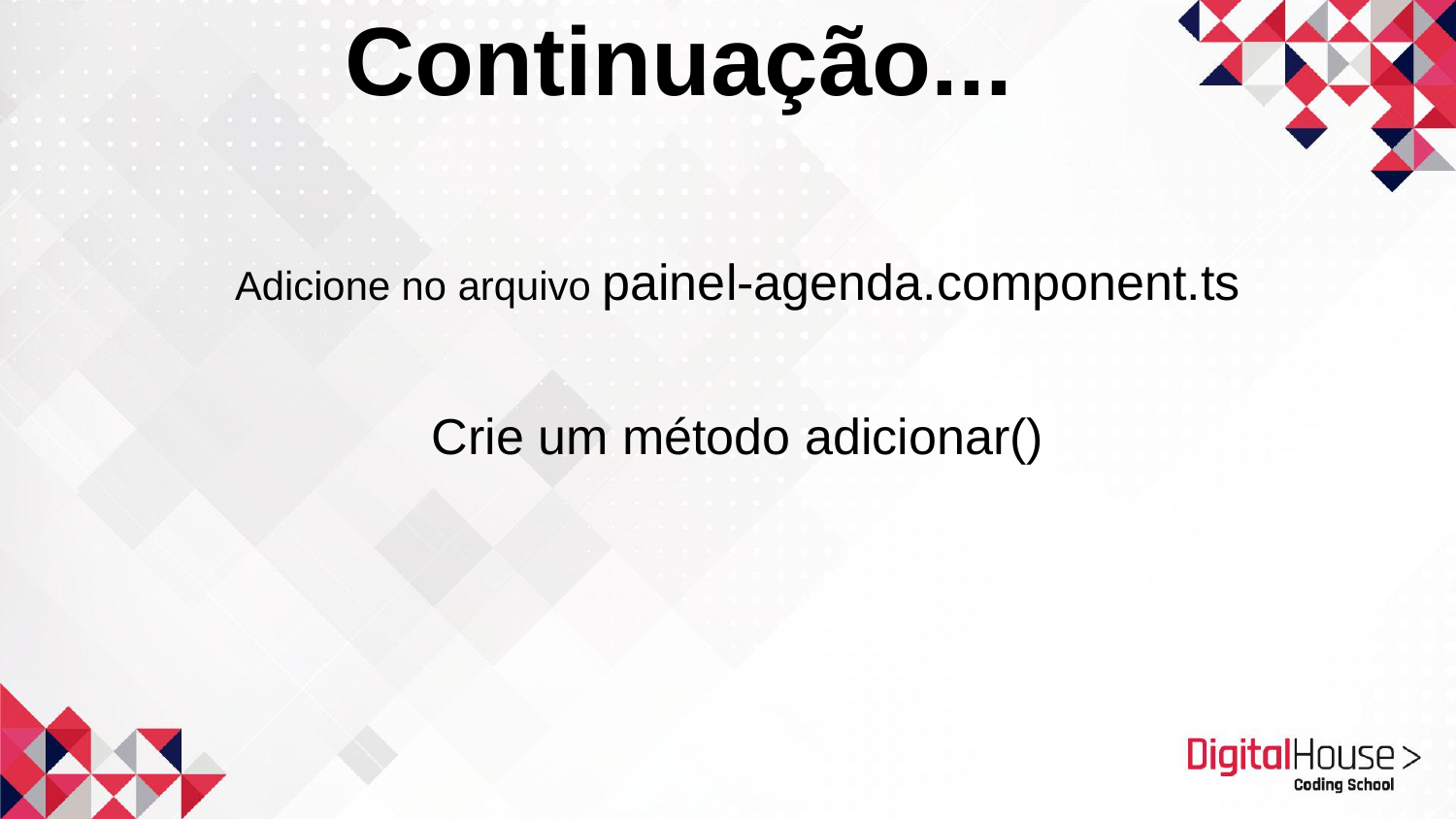

Continuação...

Adicione no arquivo painel-agenda.component.ts

Crie um método adicionar()